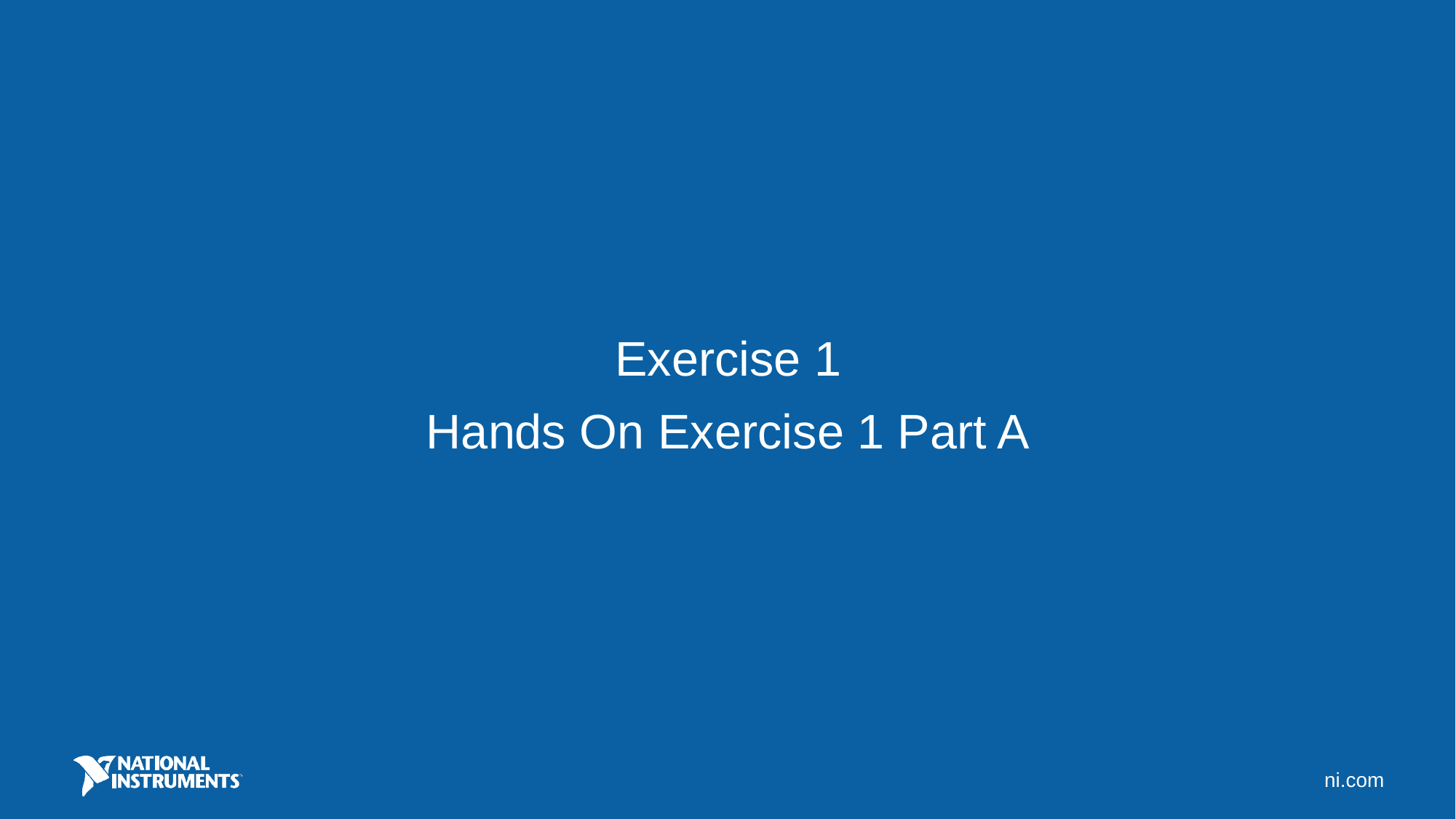

Exercise 1
Hands On Exercise 1 Part A